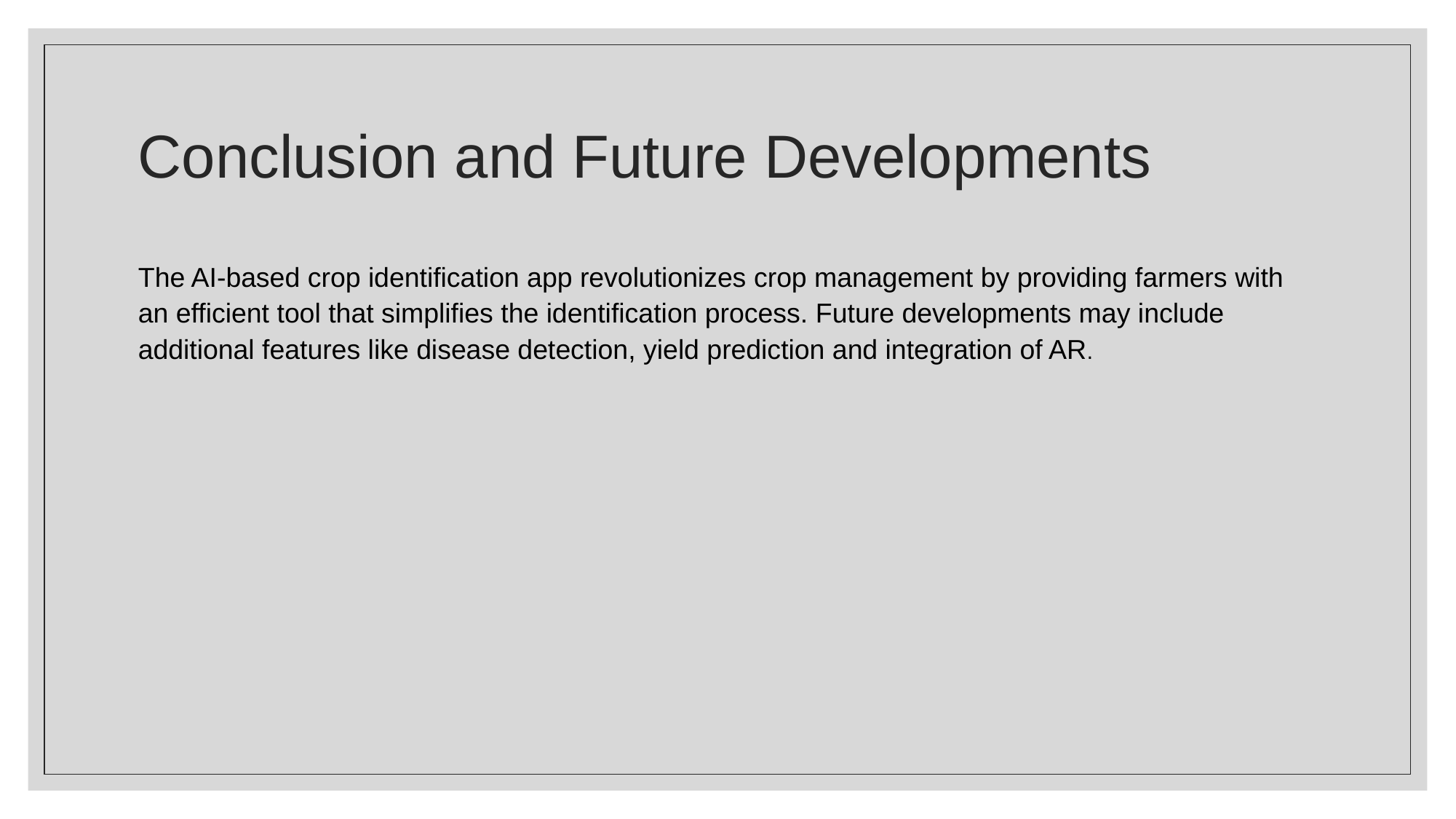

# Conclusion and Future Developments
The AI-based crop identification app revolutionizes crop management by providing farmers with an efficient tool that simplifies the identification process. Future developments may include additional features like disease detection, yield prediction and integration of AR.